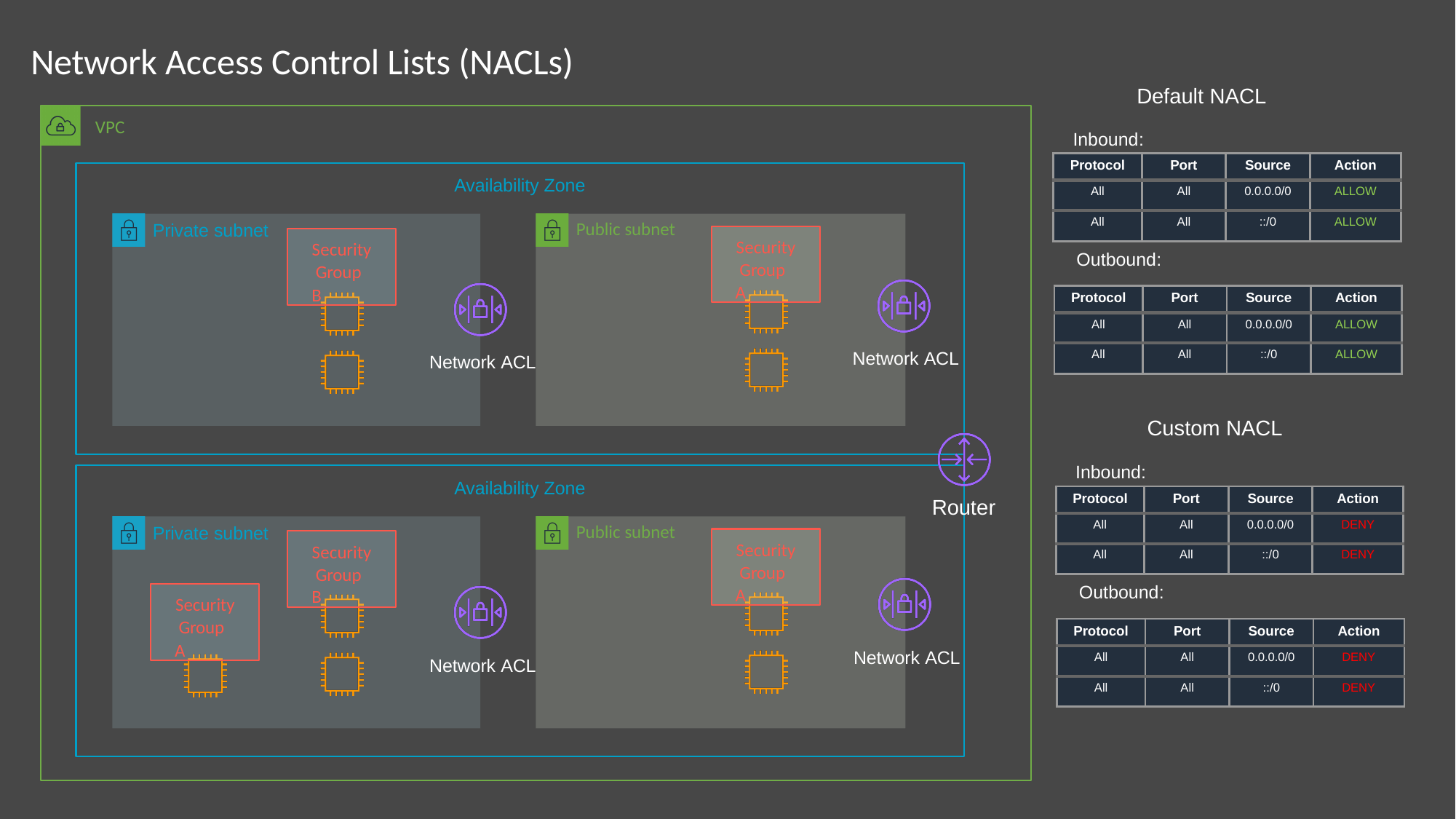

# Network Access Control Lists (NACLs)
Default NACL

VPC
Inbound:
| Protocol | Port | Source | Action |
| --- | --- | --- | --- |
| All | All | 0.0.0.0/0 | ALLOW |
| All | All | ::/0 | ALLOW |

Availability Zone

Public subnet
Private subnet
Security  Group A
Security  Group B
Outbound:

| Protocol | Port | Source | Action |
| --- | --- | --- | --- |
| All | All | 0.0.0.0/0 | ALLOW |
| All | All | ::/0 | ALLOW |

Network ACL

Network ACL

Custom NACL
Inbound:

Availability Zone
| Protocol | Port | Source | Action |
| --- | --- | --- | --- |
| All | All | 0.0.0.0/0 | DENY |
| All | All | ::/0 | DENY |
Router

Public subnet
Private subnet
Security  Group A
Security  Group B

Outbound:
Security  Group A

| Protocol | Port | Source | Action |
| --- | --- | --- | --- |
| All | All | 0.0.0.0/0 | DENY |
| All | All | ::/0 | DENY |
Network ACL

Network ACL